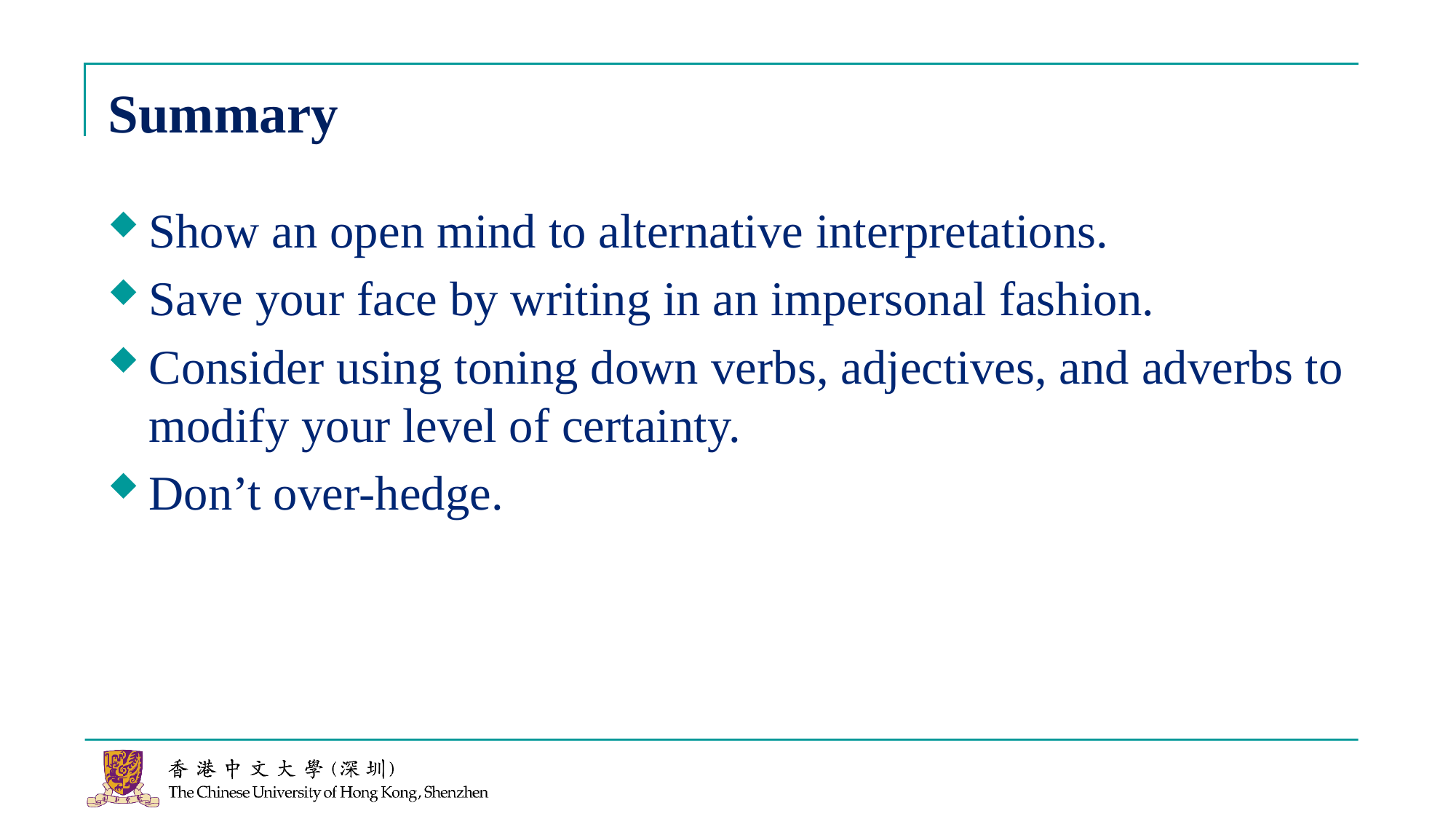

# Summary
Show an open mind to alternative interpretations.
Save your face by writing in an impersonal fashion.
Consider using toning down verbs, adjectives, and adverbs to modify your level of certainty.
Don’t over-hedge.